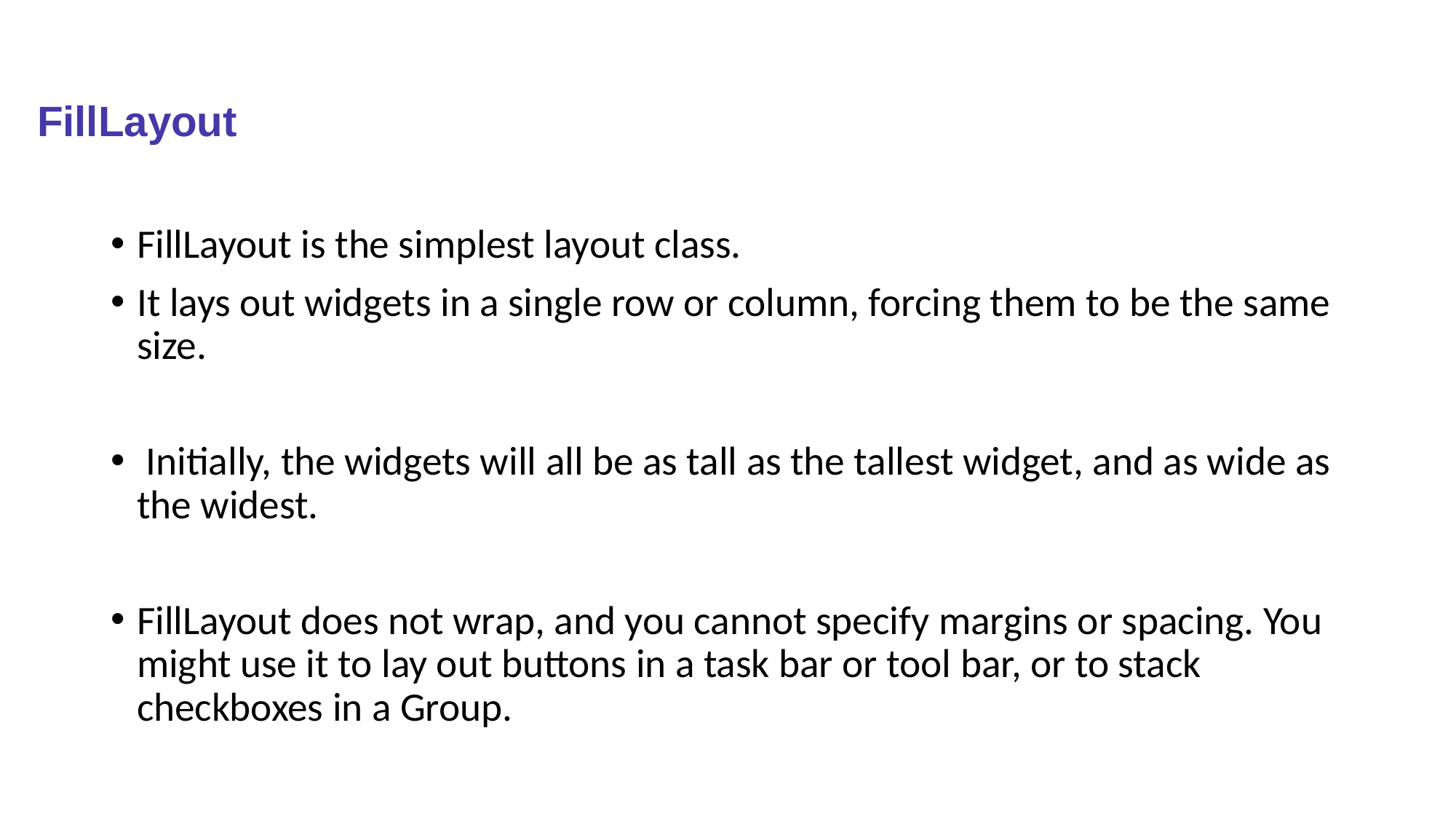

# FillLayout
FillLayout is the simplest layout class.
It lays out widgets in a single row or column, forcing them to be the same size.

 Initially, the widgets will all be as tall as the tallest widget, and as wide as the widest.

FillLayout does not wrap, and you cannot specify margins or spacing. You might use it to lay out buttons in a task bar or tool bar, or to stack checkboxes in a Group.